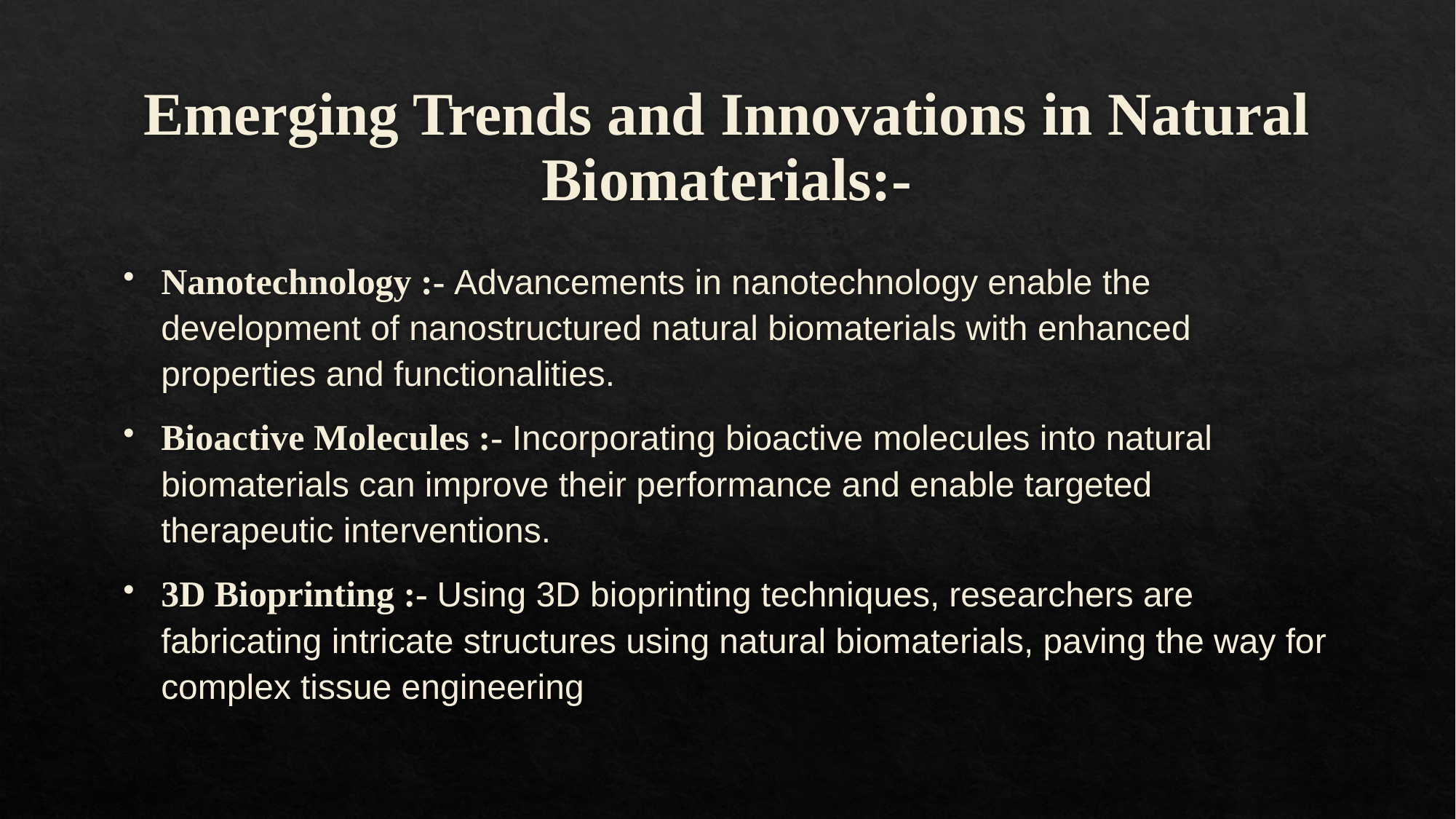

# Emerging Trends and Innovations in Natural Biomaterials:-
Nanotechnology :- Advancements in nanotechnology enable the development of nanostructured natural biomaterials with enhanced properties and functionalities.
Bioactive Molecules :- Incorporating bioactive molecules into natural biomaterials can improve their performance and enable targeted therapeutic interventions.
3D Bioprinting :- Using 3D bioprinting techniques, researchers are fabricating intricate structures using natural biomaterials, paving the way for complex tissue engineering